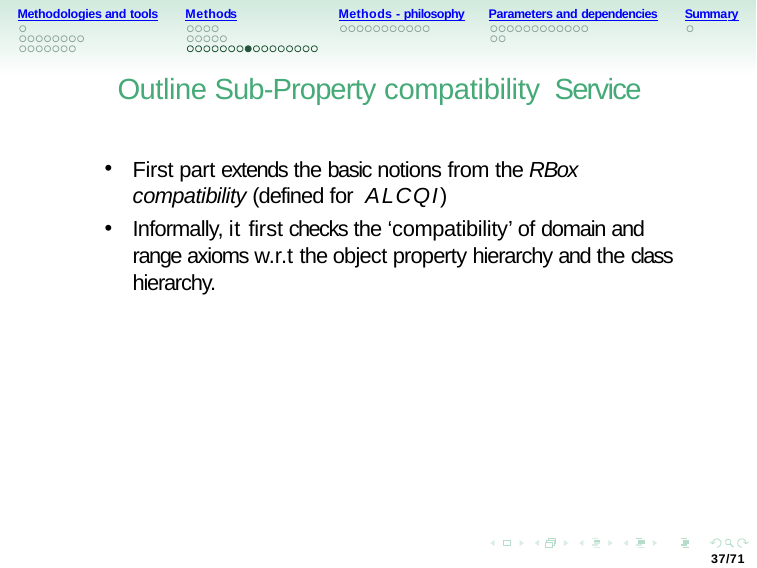

Methodologies and tools
Methods
Methods - philosophy
Parameters and dependencies
Summary

Outline Sub-Property compatibility Service

First part extends the basic notions from the RBox  compatibility (defined for  ALCQI)
Informally, it first checks the ‘compatibility’ of domain and  range axioms w.r.t the object property hierarchy and the class  hierarchy.

37/71